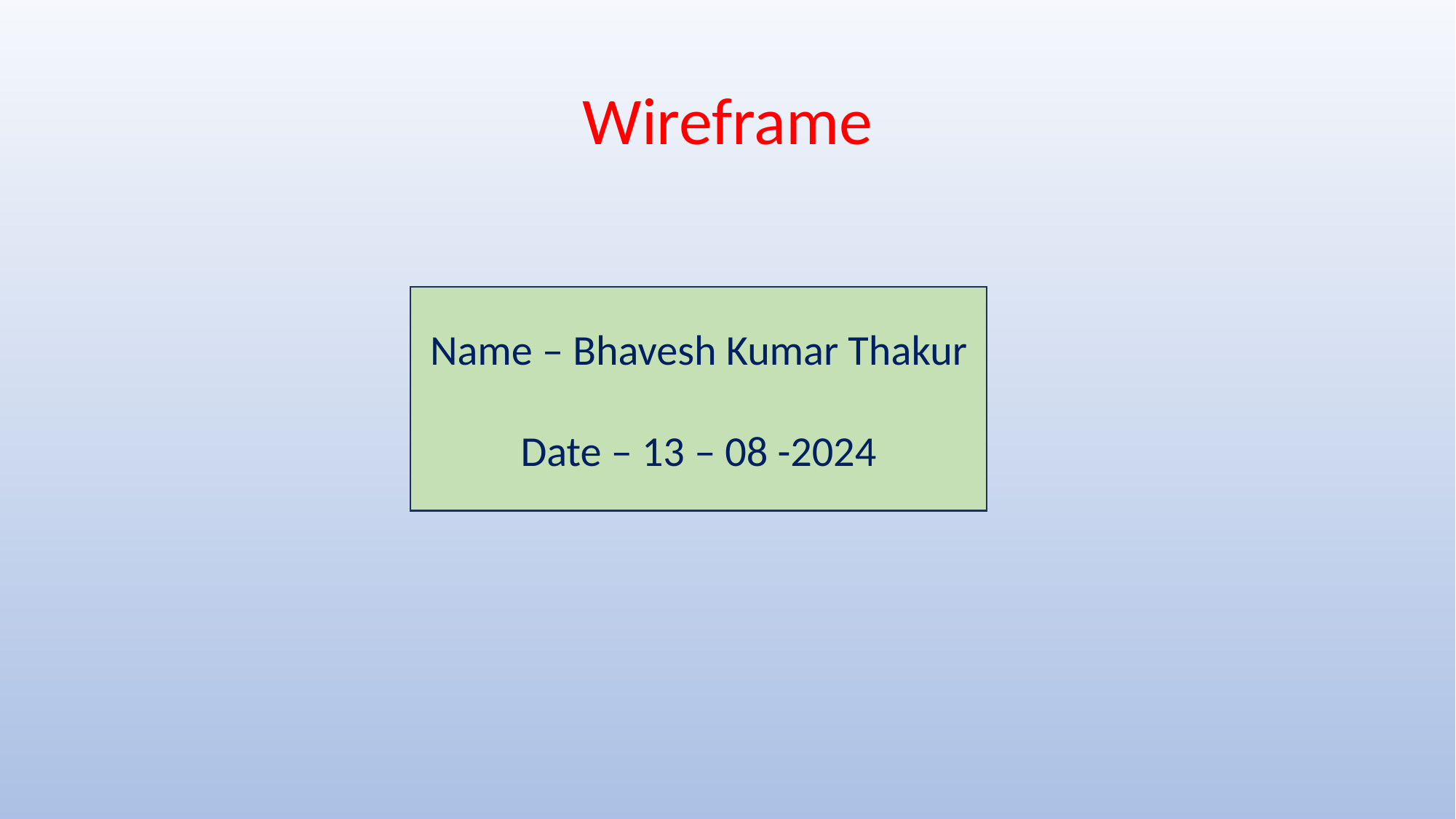

# Wireframe
Name – Bhavesh Kumar Thakur

Date – 13 – 08 -2024